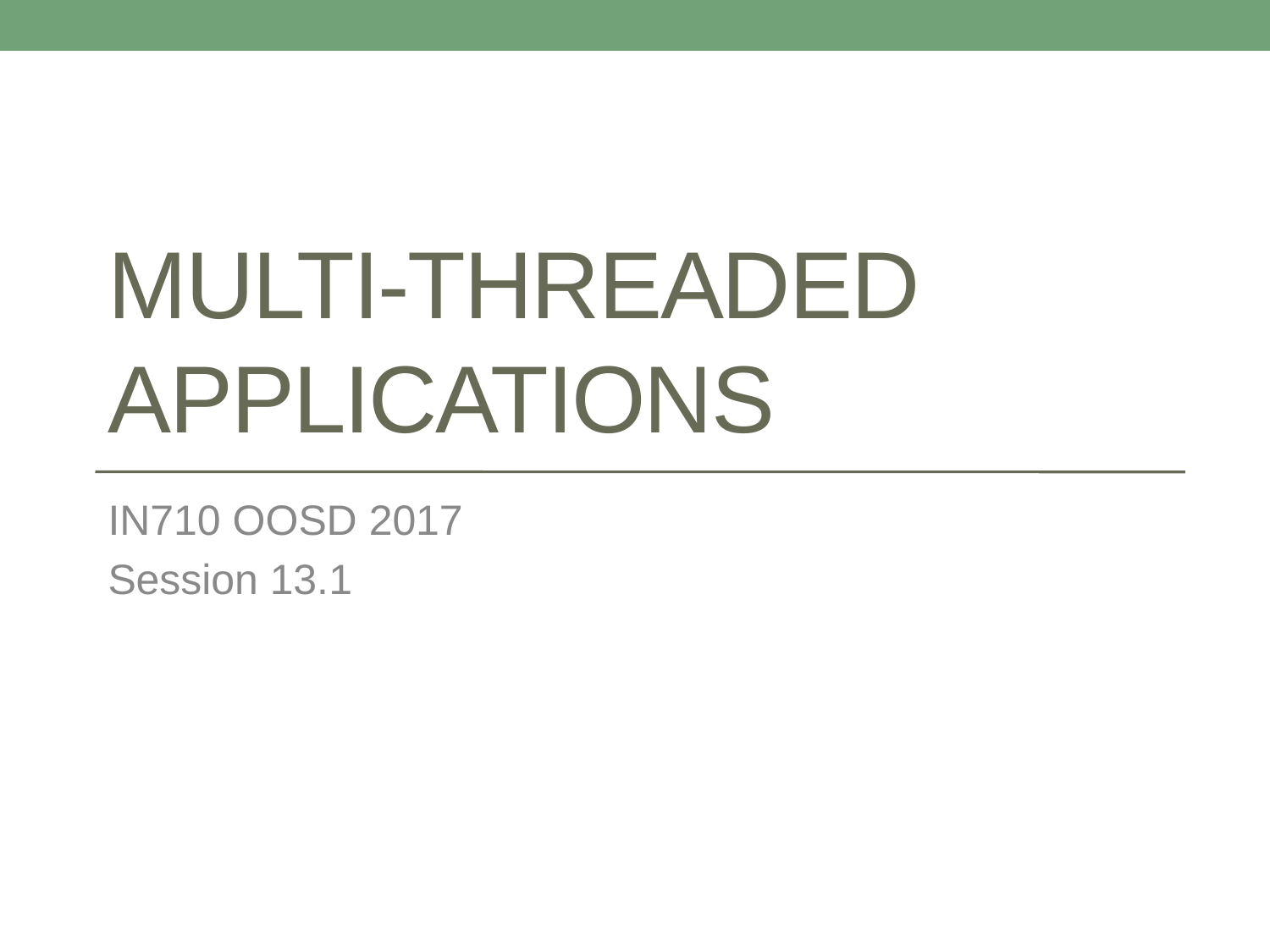

# Multi-threaded Applications
IN710 OOSD 2017
Session 13.1